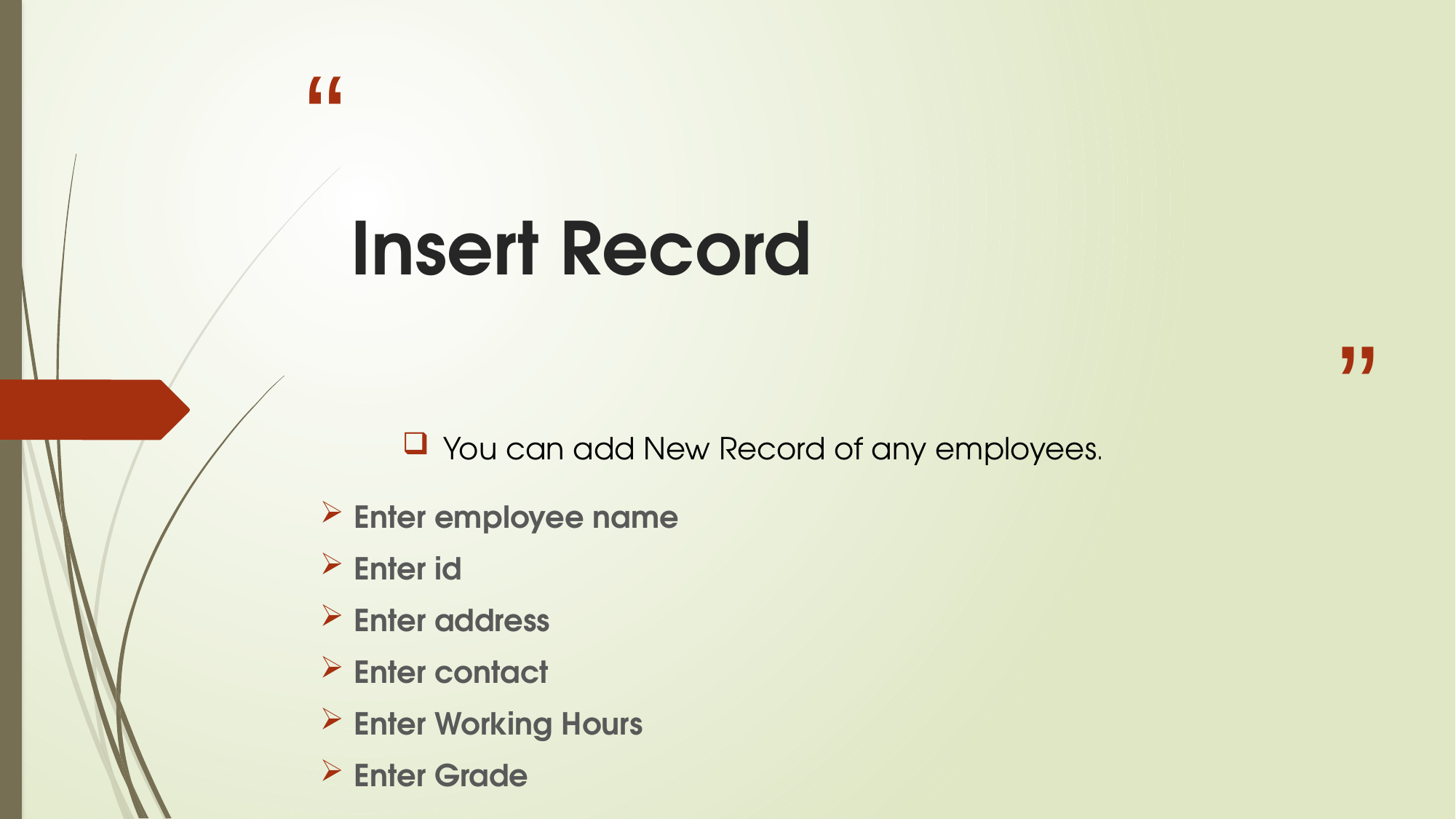

# Insert Record
You can add New Record of any employees.
Enter employee name
Enter id
Enter address
Enter contact
Enter Working Hours
Enter Grade